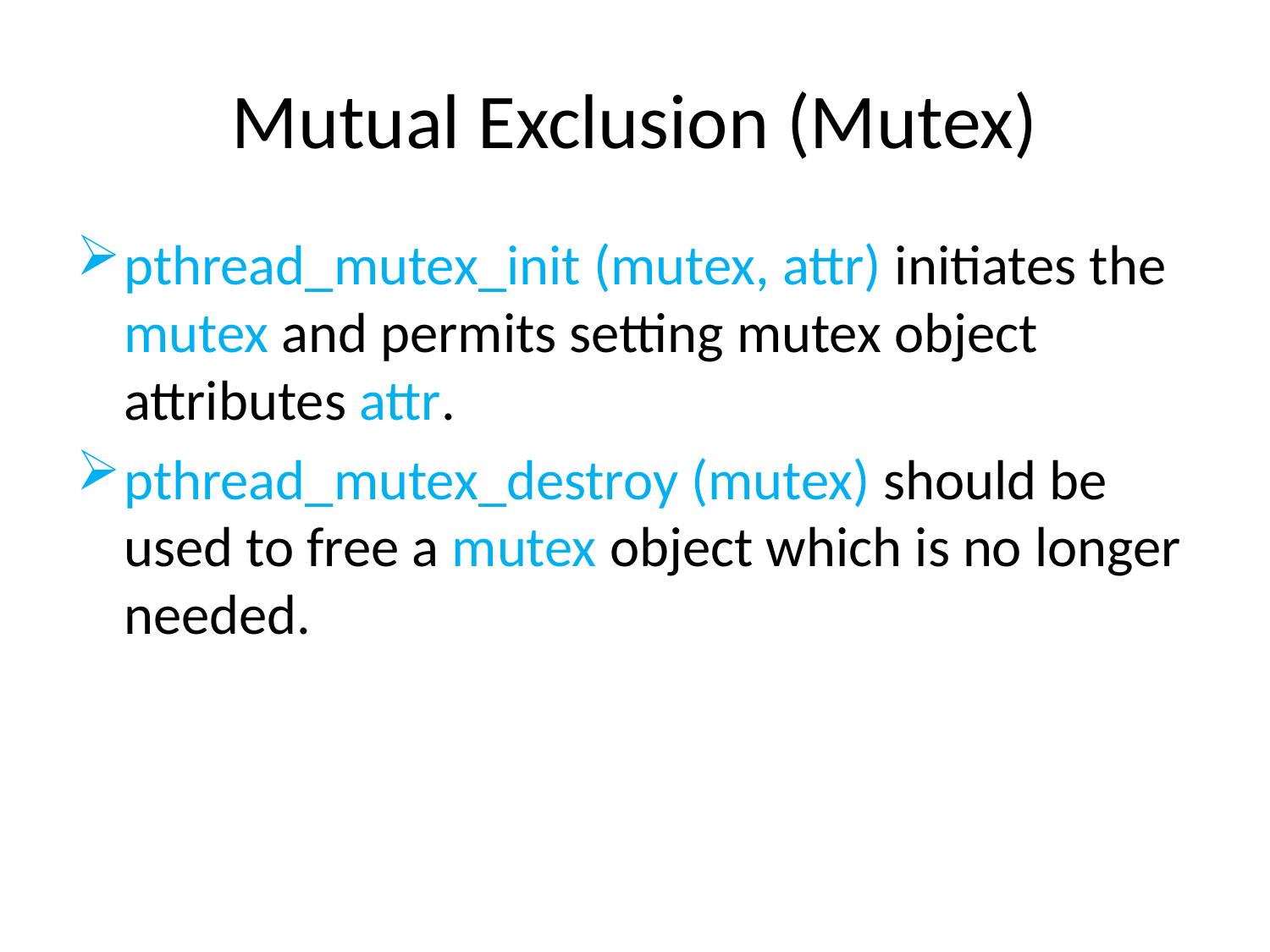

# Mutual Exclusion (Mutex)
pthread_mutex_init (mutex, attr) initiates the mutex and permits setting mutex object attributes attr.
pthread_mutex_destroy (mutex) should be used to free a mutex object which is no longer needed.